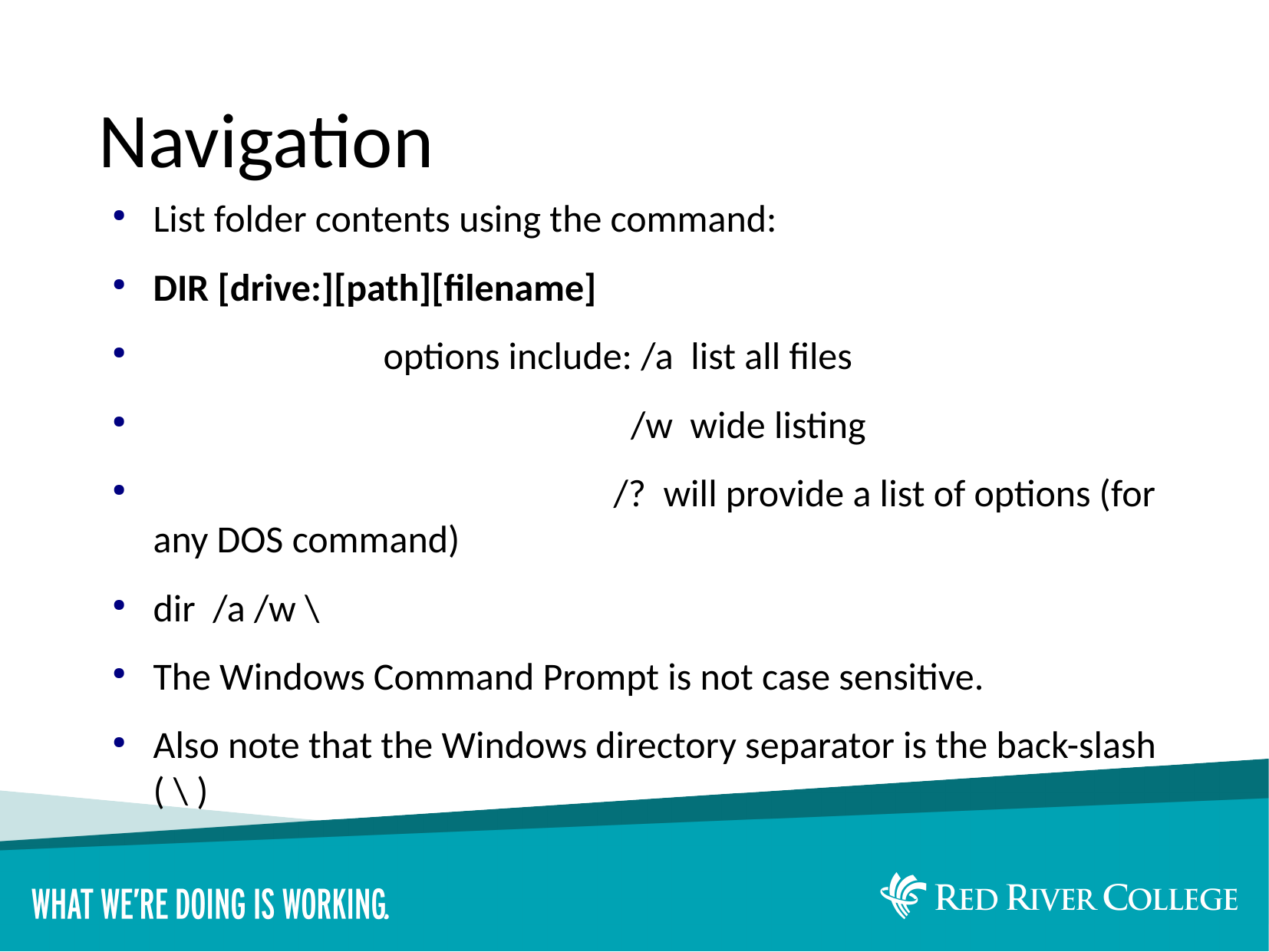

# Navigation
List folder contents using the command:
DIR [drive:][path][filename]
 		options include: /a  list all files
				  /w  wide listing
				/?  will provide a list of options (for any DOS command)
dir  /a /w \
The Windows Command Prompt is not case sensitive.
Also note that the Windows directory separator is the back-slash ( \ )